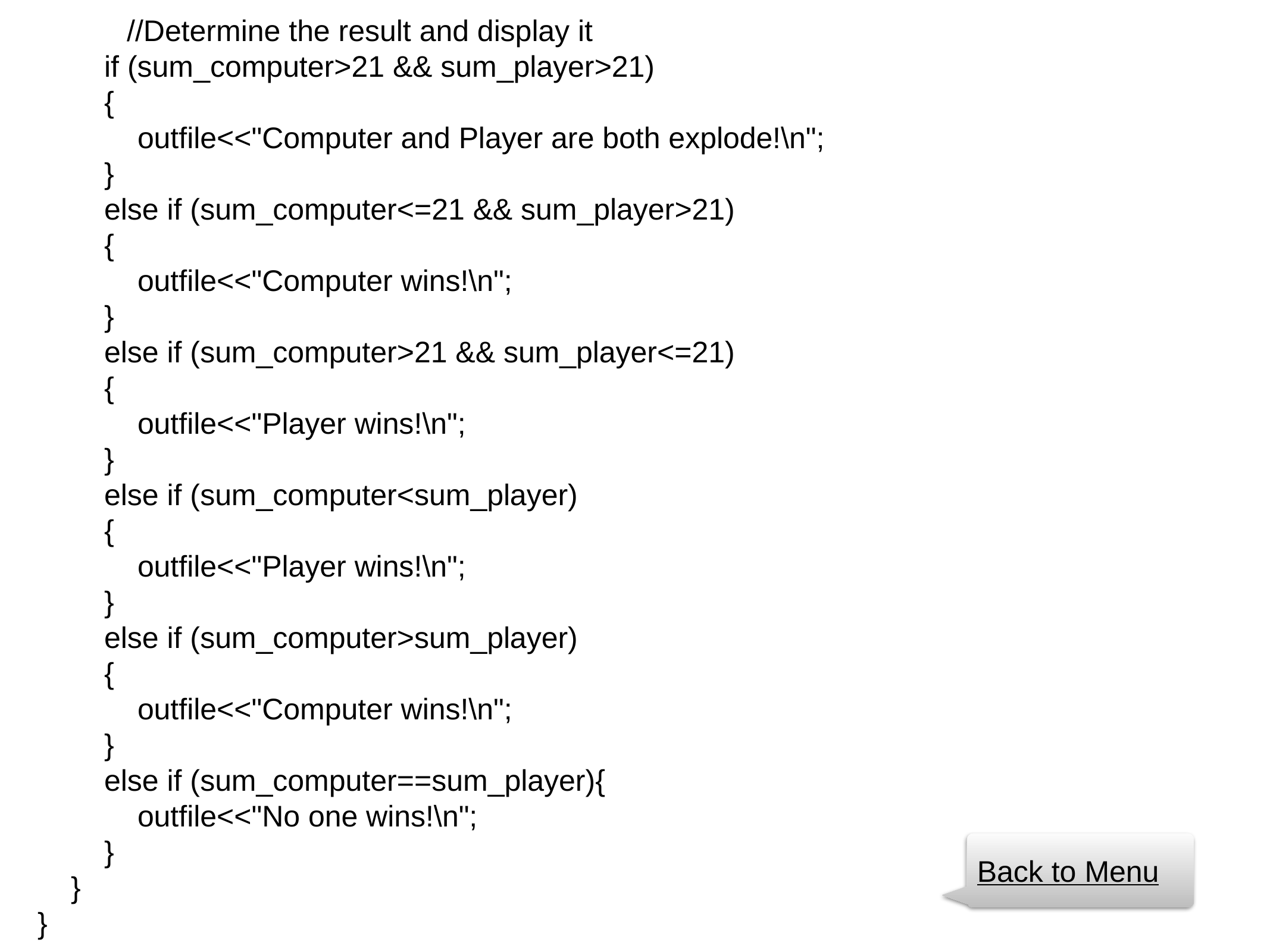

//Determine the result and display it
        if (sum_computer>21 && sum_player>21)
        {
            outfile<<"Computer and Player are both explode!\n";
        }
        else if (sum_computer<=21 && sum_player>21)
        {
            outfile<<"Computer wins!\n";
        }
        else if (sum_computer>21 && sum_player<=21)
        {
            outfile<<"Player wins!\n";
        }
        else if (sum_computer<sum_player)
        {
            outfile<<"Player wins!\n";
        }
        else if (sum_computer>sum_player)
        {
            outfile<<"Computer wins!\n";
        }
        else if (sum_computer==sum_player){
            outfile<<"No one wins!\n";
        }
    }
}
Back to Menu